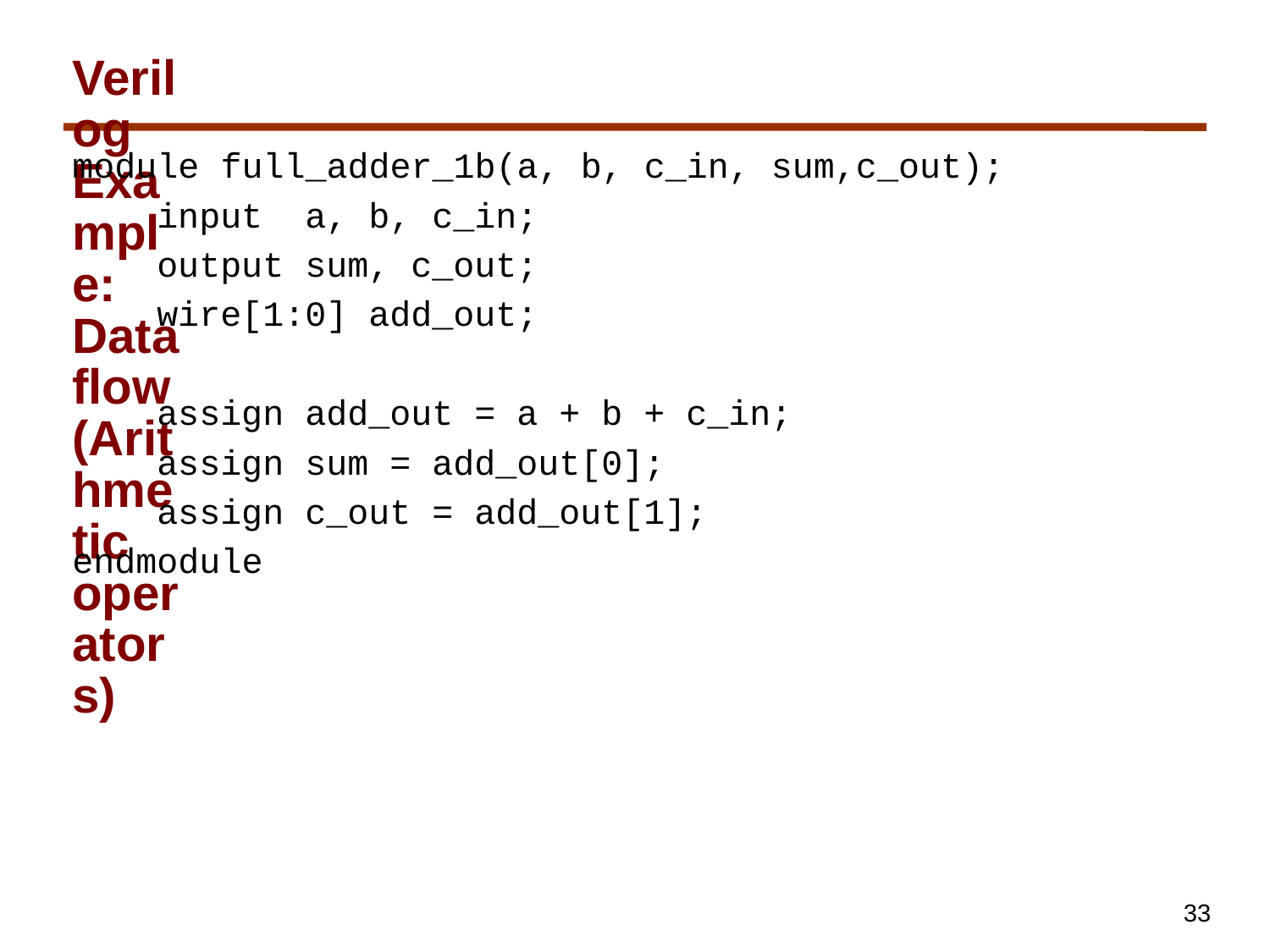

# Verilog Example: Dataflow (Arithmetic operators)
module full_adder_1b(a, b, c_in, sum,c_out);
    input  a, b, c_in;
    output sum, c_out;
    wire[1:0] add_out;

    assign add_out = a + b + c_in;
    assign sum = add_out[0];
    assign c_out = add_out[1];
endmodule